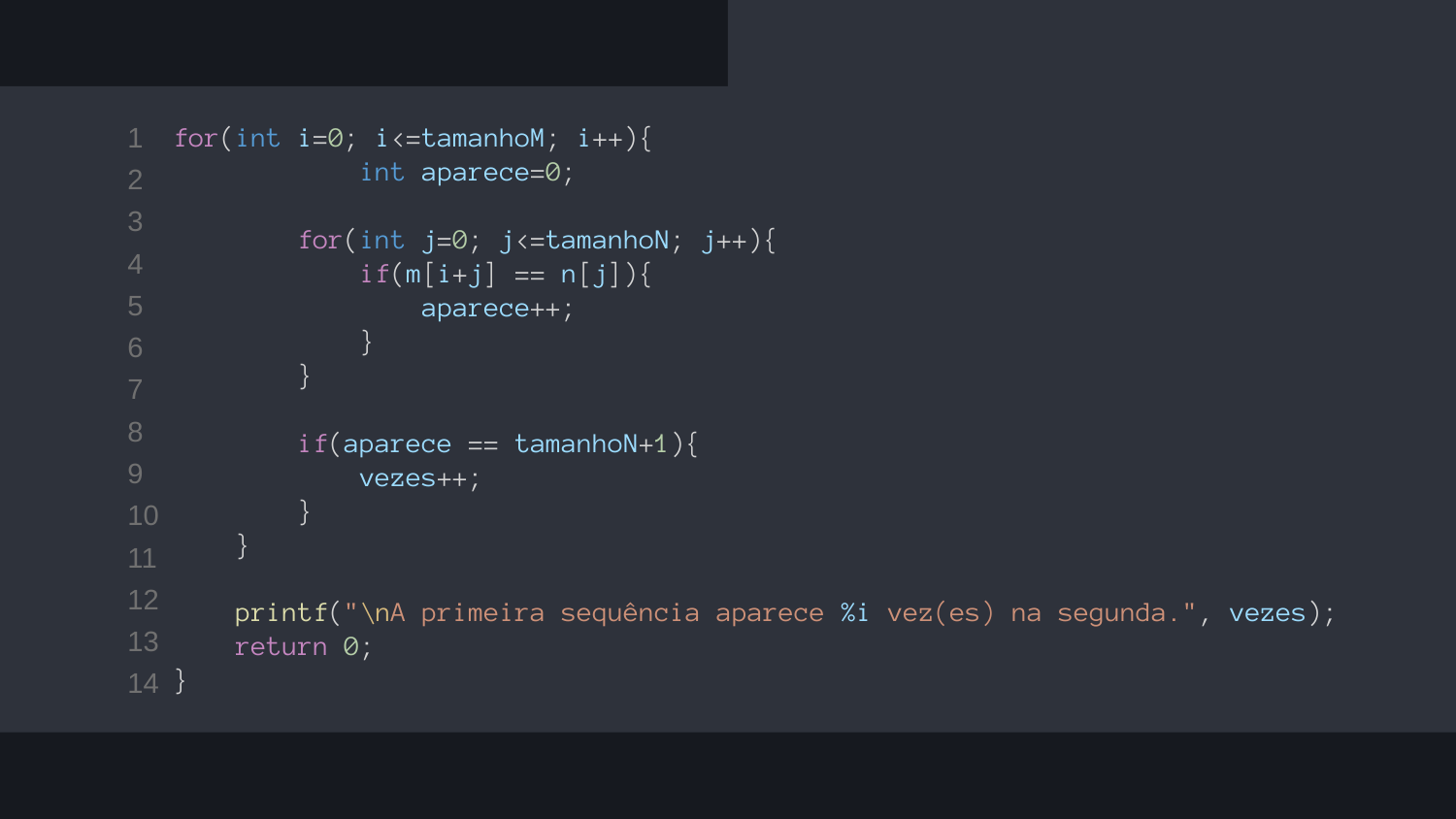

for(int i=0; i<=tamanhoM; i++){
            int aparece=0;
        for(int j=0; j<=tamanhoN; j++){
            if(m[i+j] == n[j]){
                aparece++;
            }
        }
        if(aparece == tamanhoN+1){
            vezes++;
        }
    }
    printf("\nA primeira sequência aparece %i vez(es) na segunda.", vezes);
    return 0;
}